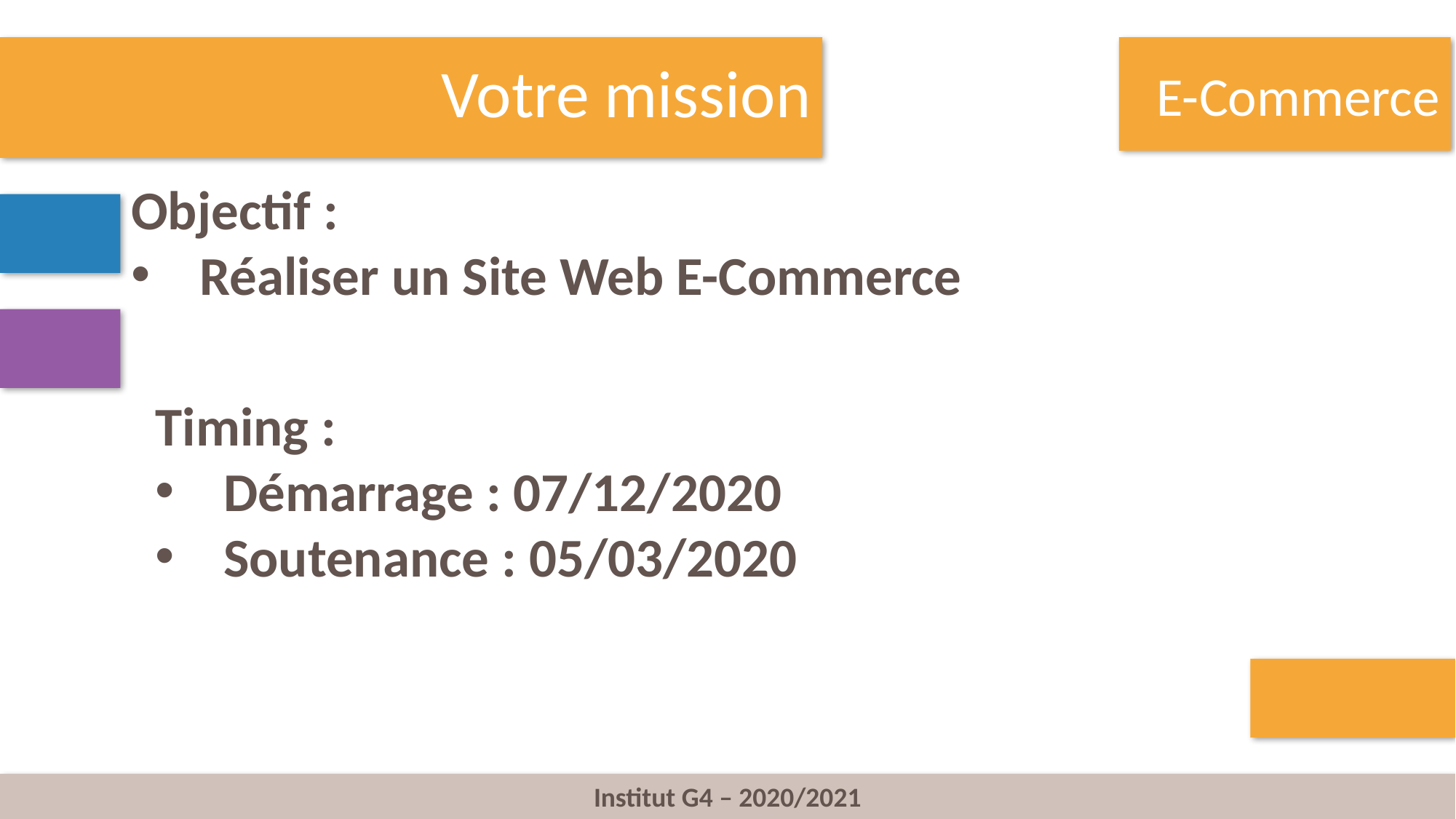

E-Commerce
# Votre mission
Objectif :
Réaliser un Site Web E-Commerce

Timing :
Démarrage : 07/12/2020
Soutenance : 05/03/2020

2

Institut G4 – 2020/2021